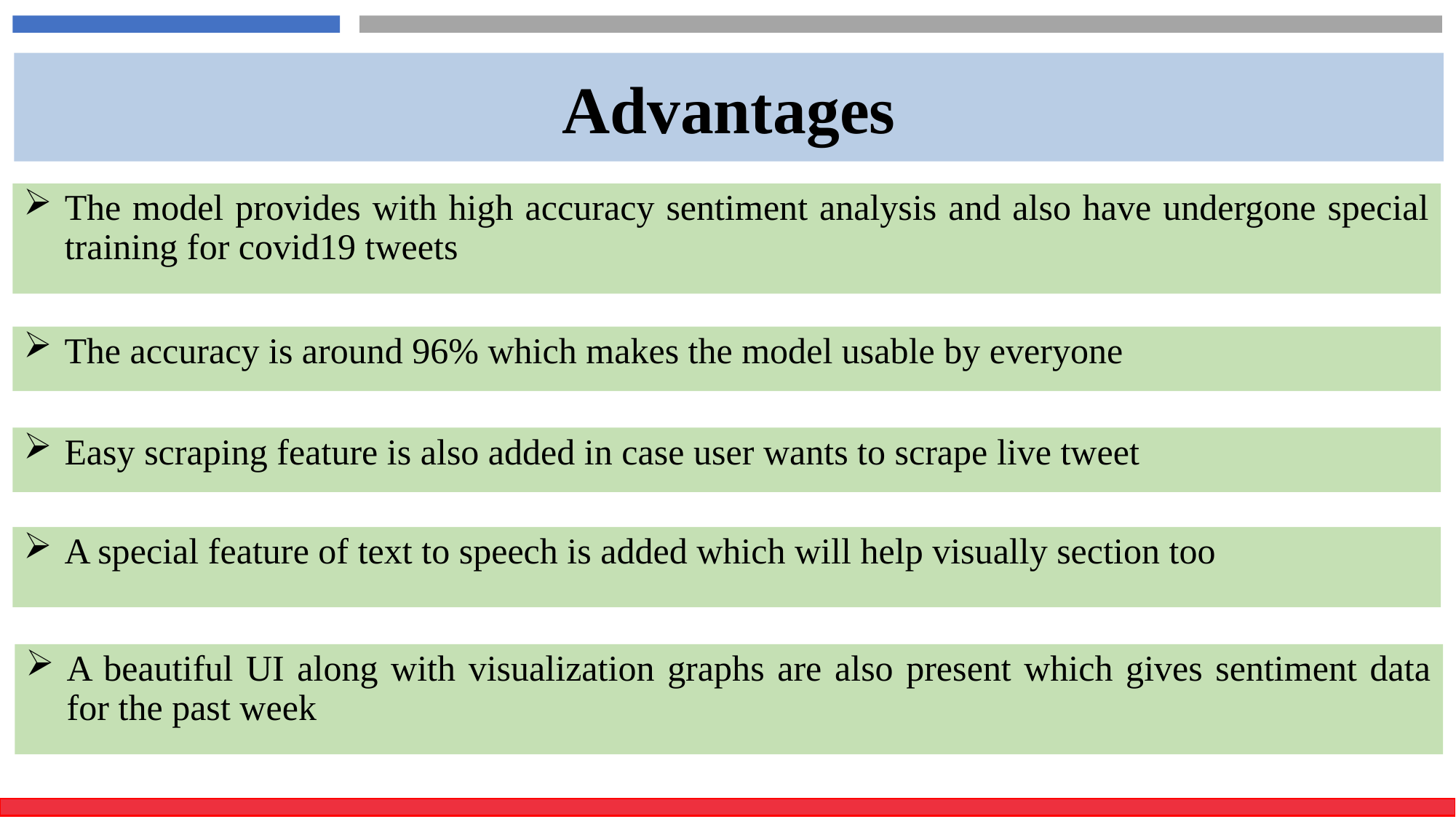

Advantages
The model provides with high accuracy sentiment analysis and also have undergone special training for covid19 tweets
The accuracy is around 96% which makes the model usable by everyone
Easy scraping feature is also added in case user wants to scrape live tweet
A special feature of text to speech is added which will help visually section too
A beautiful UI along with visualization graphs are also present which gives sentiment data for the past week